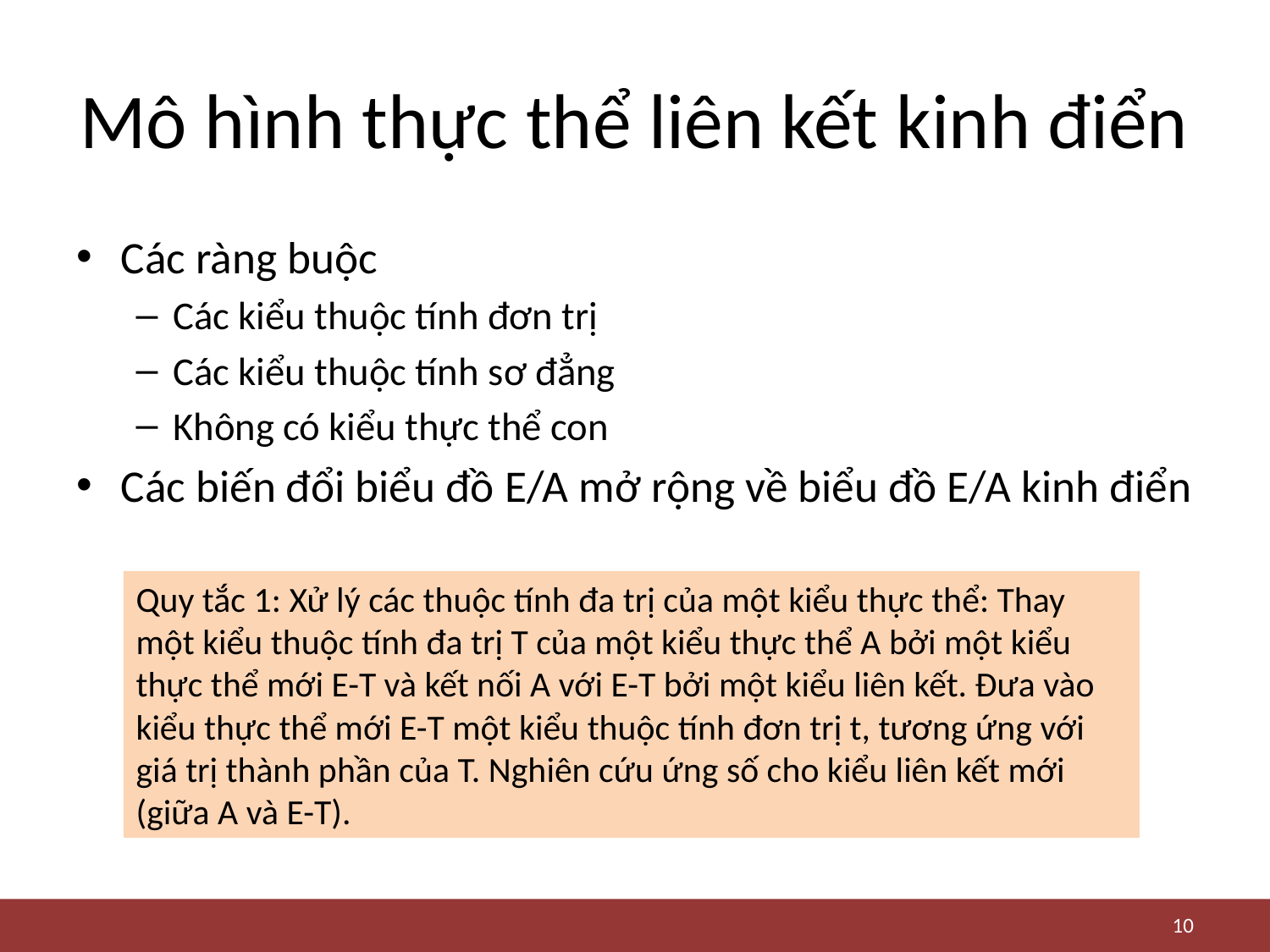

# Mô hình thực thể liên kết kinh điển
Các ràng buộc
Các kiểu thuộc tính đơn trị
Các kiểu thuộc tính sơ đẳng
Không có kiểu thực thể con
Các biến đổi biểu đồ E/A mở rộng về biểu đồ E/A kinh điển
Quy tắc 1: Xử lý các thuộc tính đa trị của một kiểu thực thể: Thay một kiểu thuộc tính đa trị T của một kiểu thực thể A bởi một kiểu thực thể mới E-T và kết nối A với E-T bởi một kiểu liên kết. Đưa vào kiểu thực thể mới E-T một kiểu thuộc tính đơn trị t, tương ứng với giá trị thành phần của T. Nghiên cứu ứng số cho kiểu liên kết mới (giữa A và E-T).
10